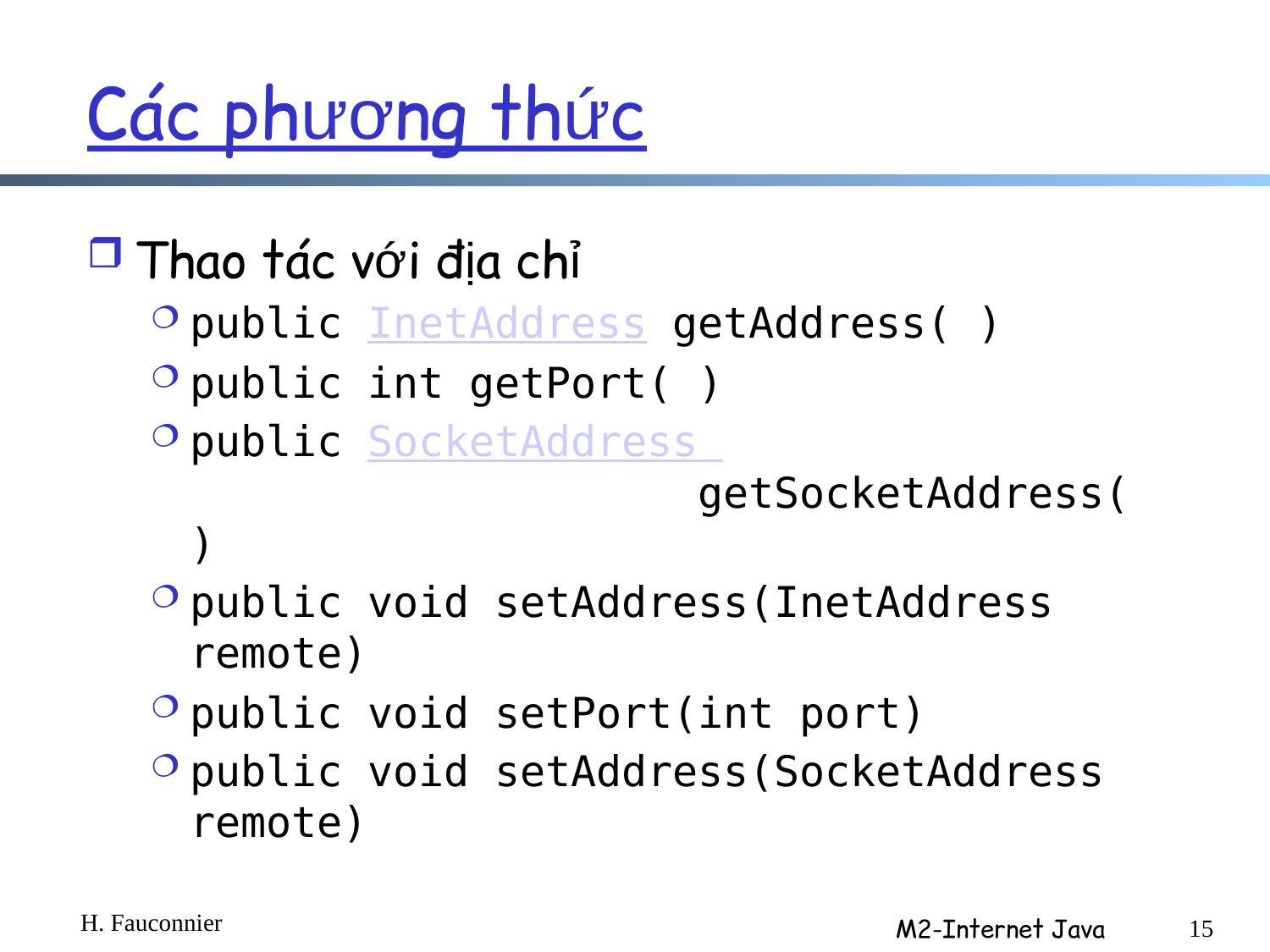

Các phương thức
Thao tác với địa chỉ
public InetAddress getAddress( )
public int getPort( )
public SocketAddress 							getSocketAddress( )
public void setAddress(InetAddress remote)
public void setPort(int port)
public void setAddress(SocketAddress remote)
H. Fauconnier
15
M2-Internet Java